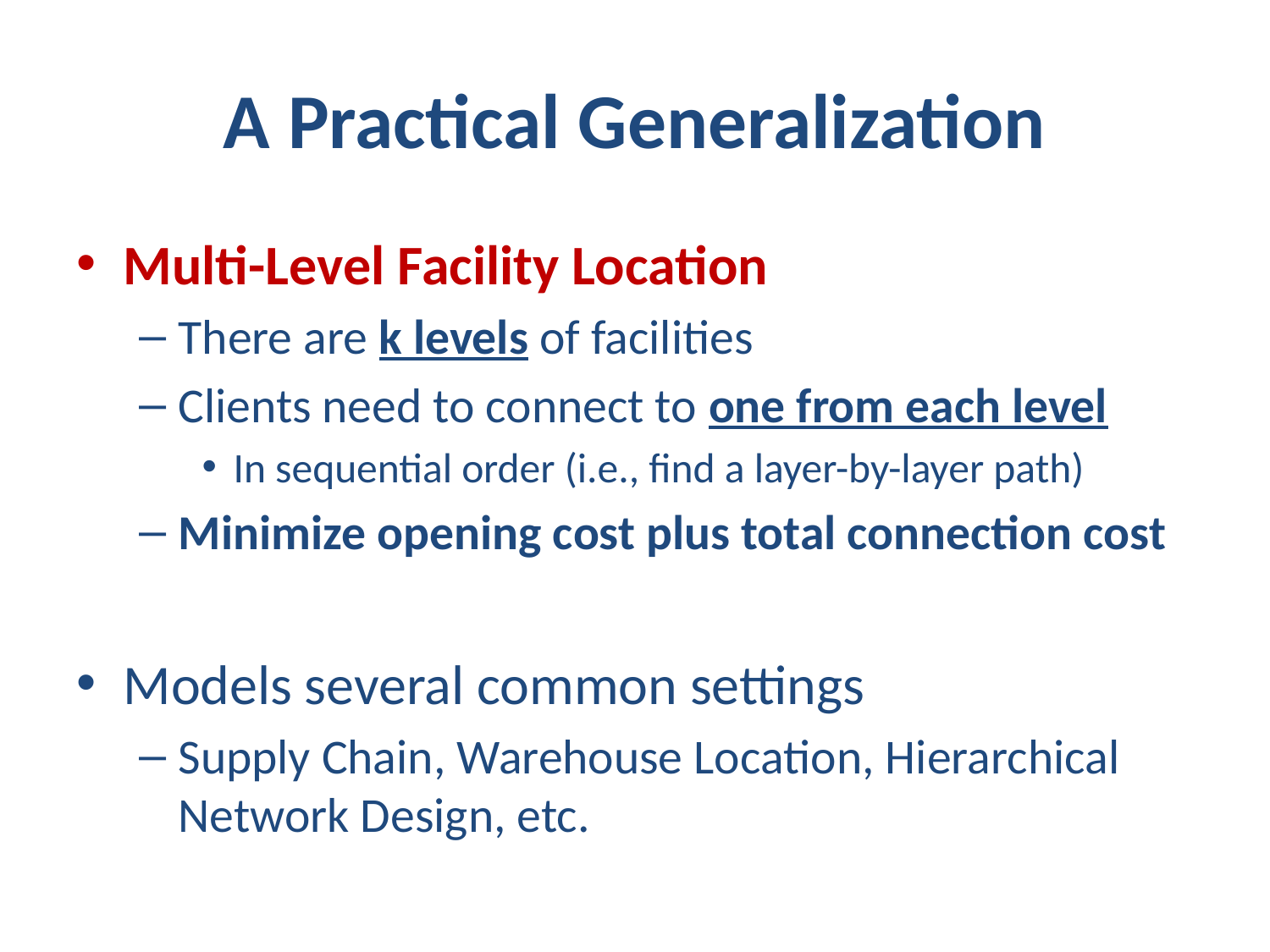

# A Practical Generalization
Multi-Level Facility Location
There are k levels of facilities
Clients need to connect to one from each level
In sequential order (i.e., find a layer-by-layer path)
Minimize opening cost plus total connection cost

Models several common settings
Supply Chain, Warehouse Location, Hierarchical Network Design, etc.